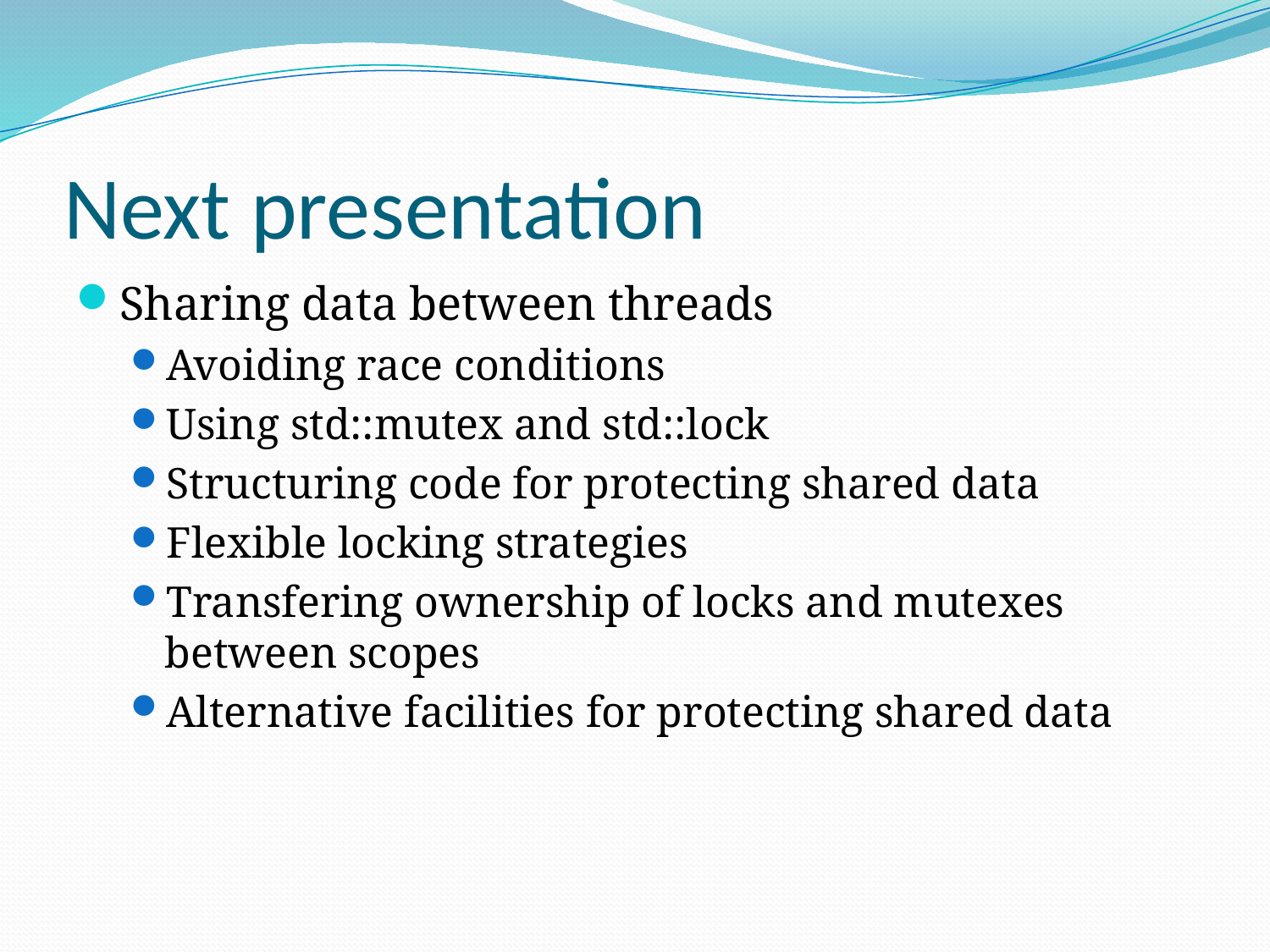

# Next presentation
Sharing data between threads
Avoiding race conditions
Using std::mutex and std::lock
Structuring code for protecting shared data
Flexible locking strategies
Transfering ownership of locks and mutexes between scopes
Alternative facilities for protecting shared data